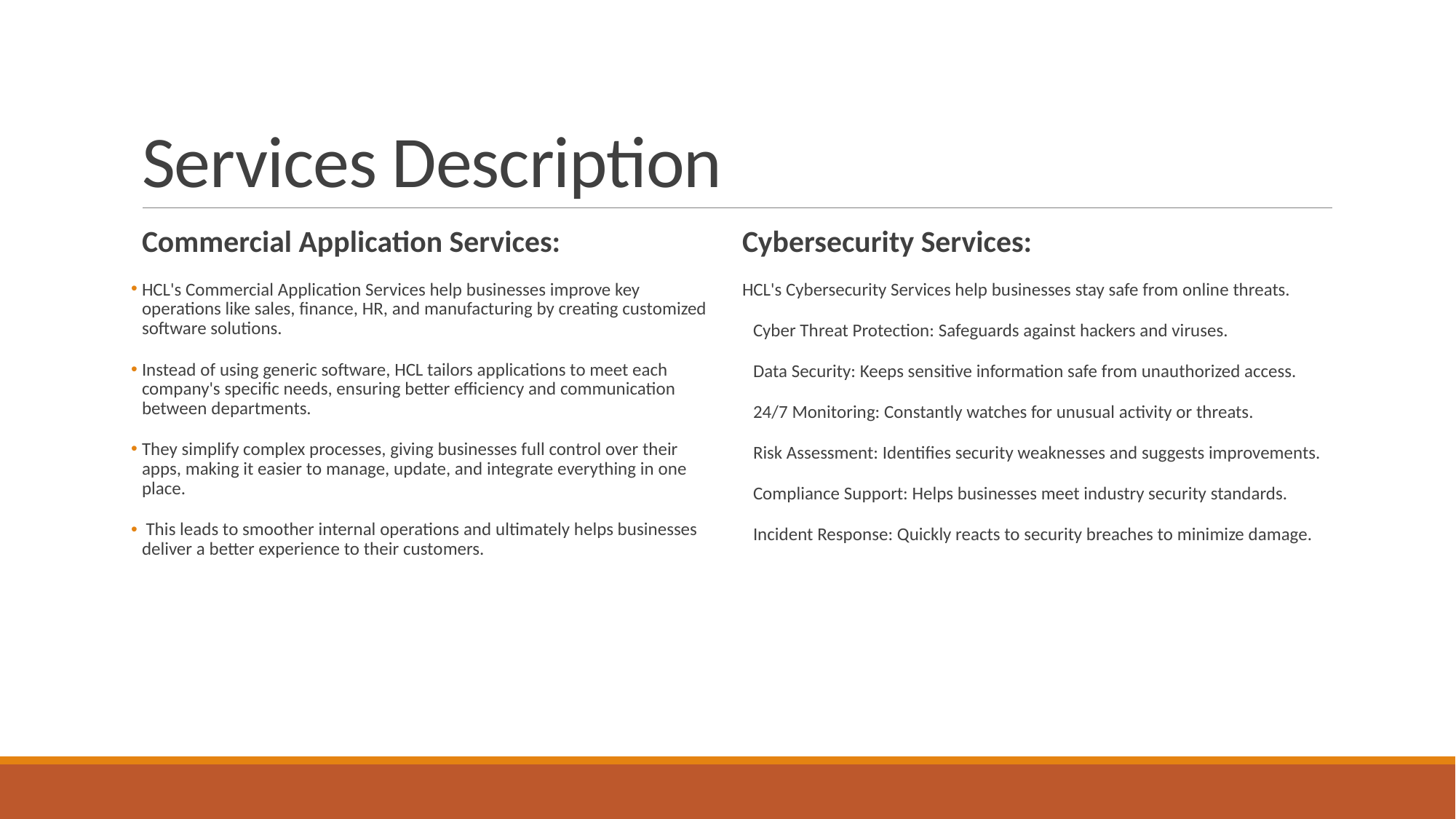

# Services Description
Commercial Application Services:
HCL's Commercial Application Services help businesses improve key operations like sales, finance, HR, and manufacturing by creating customized software solutions.
Instead of using generic software, HCL tailors applications to meet each company's specific needs, ensuring better efficiency and communication between departments.
They simplify complex processes, giving businesses full control over their apps, making it easier to manage, update, and integrate everything in one place.
 This leads to smoother internal operations and ultimately helps businesses deliver a better experience to their customers.
Cybersecurity Services:
HCL's Cybersecurity Services help businesses stay safe from online threats.
Cyber Threat Protection: Safeguards against hackers and viruses.
Data Security: Keeps sensitive information safe from unauthorized access.
24/7 Monitoring: Constantly watches for unusual activity or threats.
Risk Assessment: Identifies security weaknesses and suggests improvements.
Compliance Support: Helps businesses meet industry security standards.
Incident Response: Quickly reacts to security breaches to minimize damage.